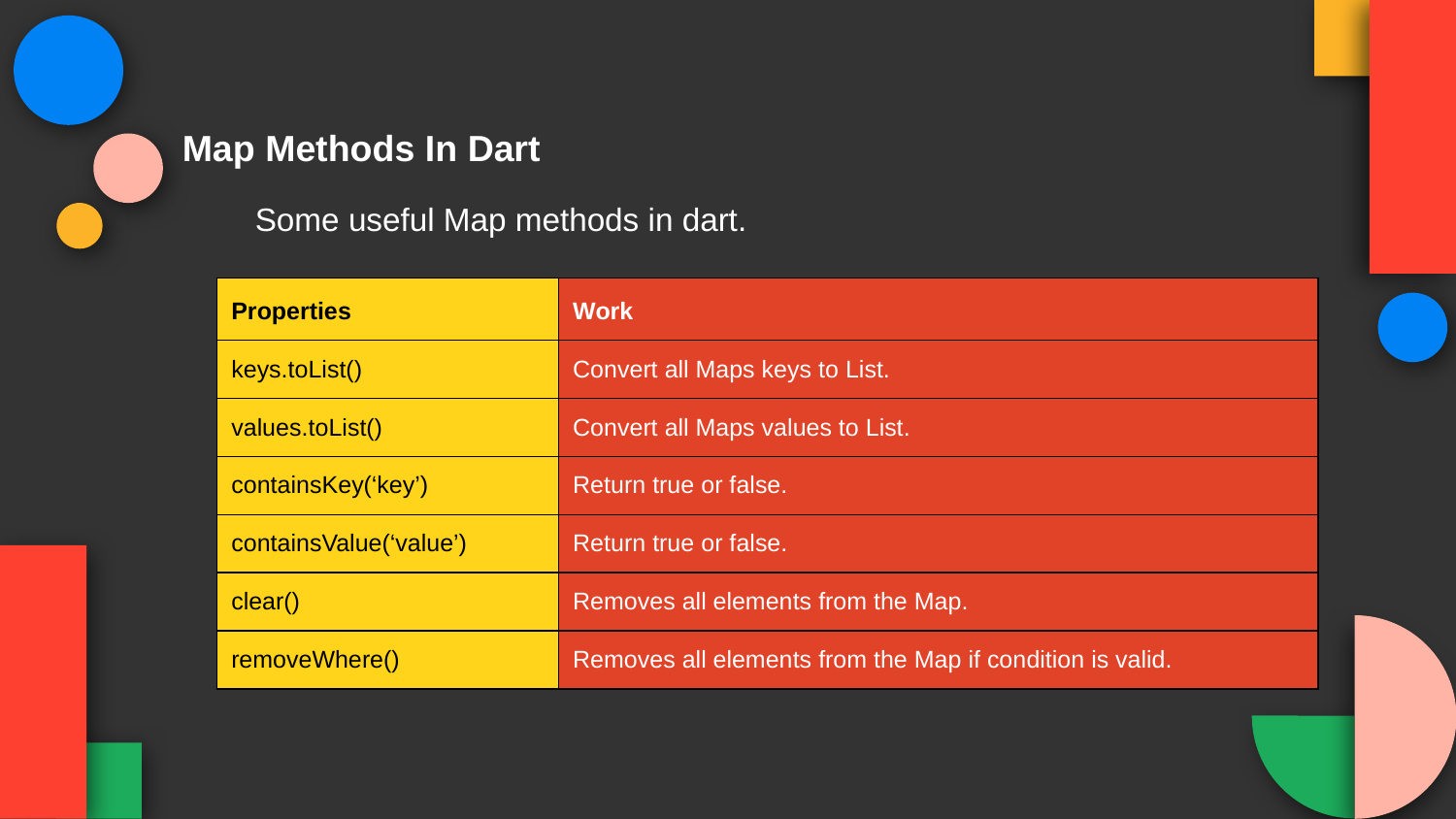

Map Methods In Dart
Some useful Map methods in dart.
| Properties | Work |
| --- | --- |
| keys.toList() | Convert all Maps keys to List. |
| values.toList() | Convert all Maps values to List. |
| containsKey(‘key’) | Return true or false. |
| containsValue(‘value’) | Return true or false. |
| clear() | Removes all elements from the Map. |
| removeWhere() | Removes all elements from the Map if condition is valid. |